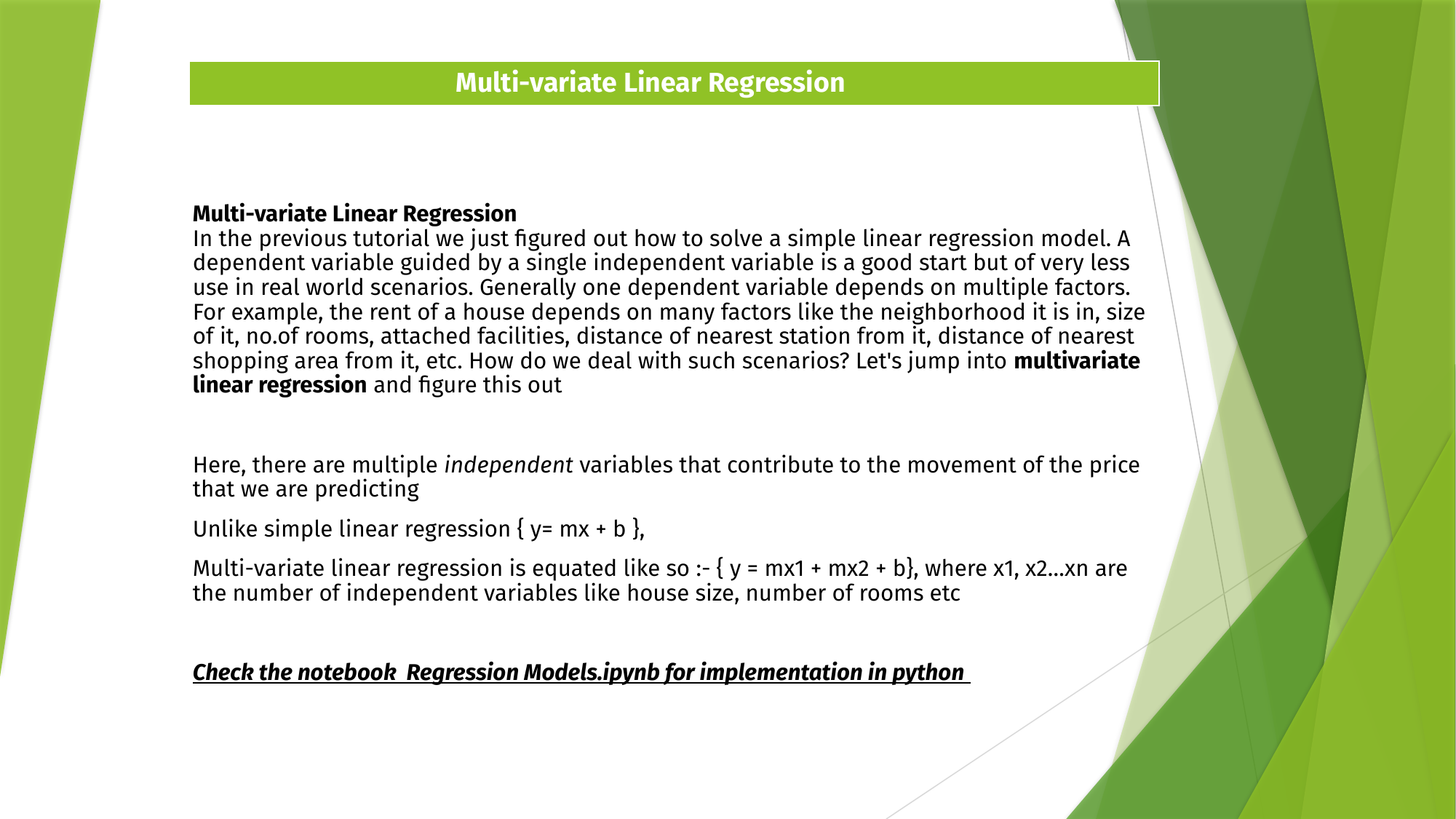

| Multi-variate Linear Regression |
| --- |

Multi-variate Linear Regression
In the previous tutorial we just figured out how to solve a simple linear regression model. A dependent variable guided by a single independent variable is a good start but of very less use in real world scenarios. Generally one dependent variable depends on multiple factors. For example, the rent of a house depends on many factors like the neighborhood it is in, size of it, no.of rooms, attached facilities, distance of nearest station from it, distance of nearest shopping area from it, etc. How do we deal with such scenarios? Let's jump into multivariate linear regression and figure this out

Here, there are multiple independent variables that contribute to the movement of the price that we are predicting
Unlike simple linear regression { y= mx + b },
Multi-variate linear regression is equated like so :- { y = mx1 + mx2 + b}, where x1, x2…xn are the number of independent variables like house size, number of rooms etc

Check the notebook  Regression Models.ipynb for implementation in python